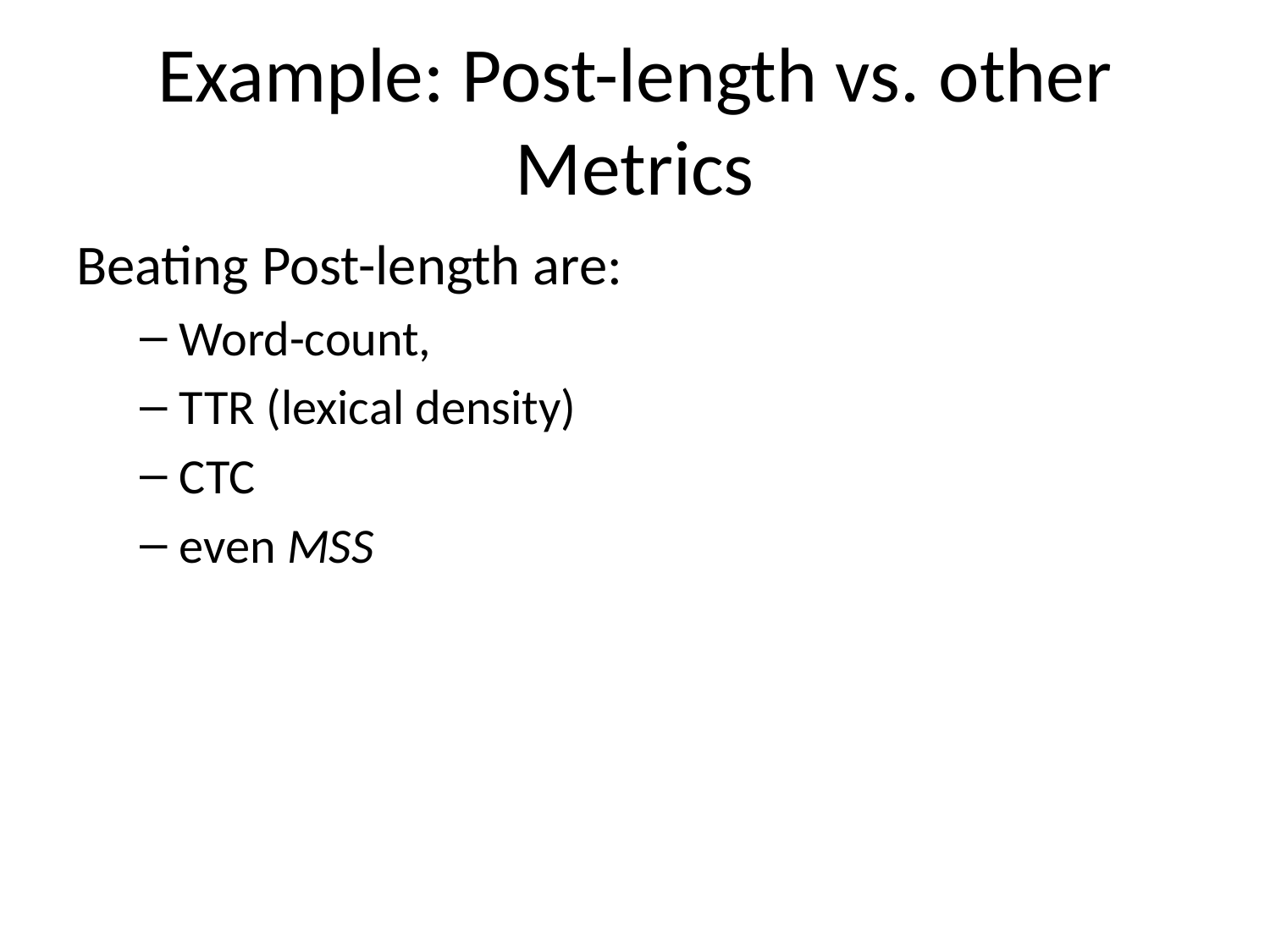

# Example: Post-length vs. other Metrics
Beating Post-length are:
Word-count,
TTR (lexical density)
CTC
even MSS